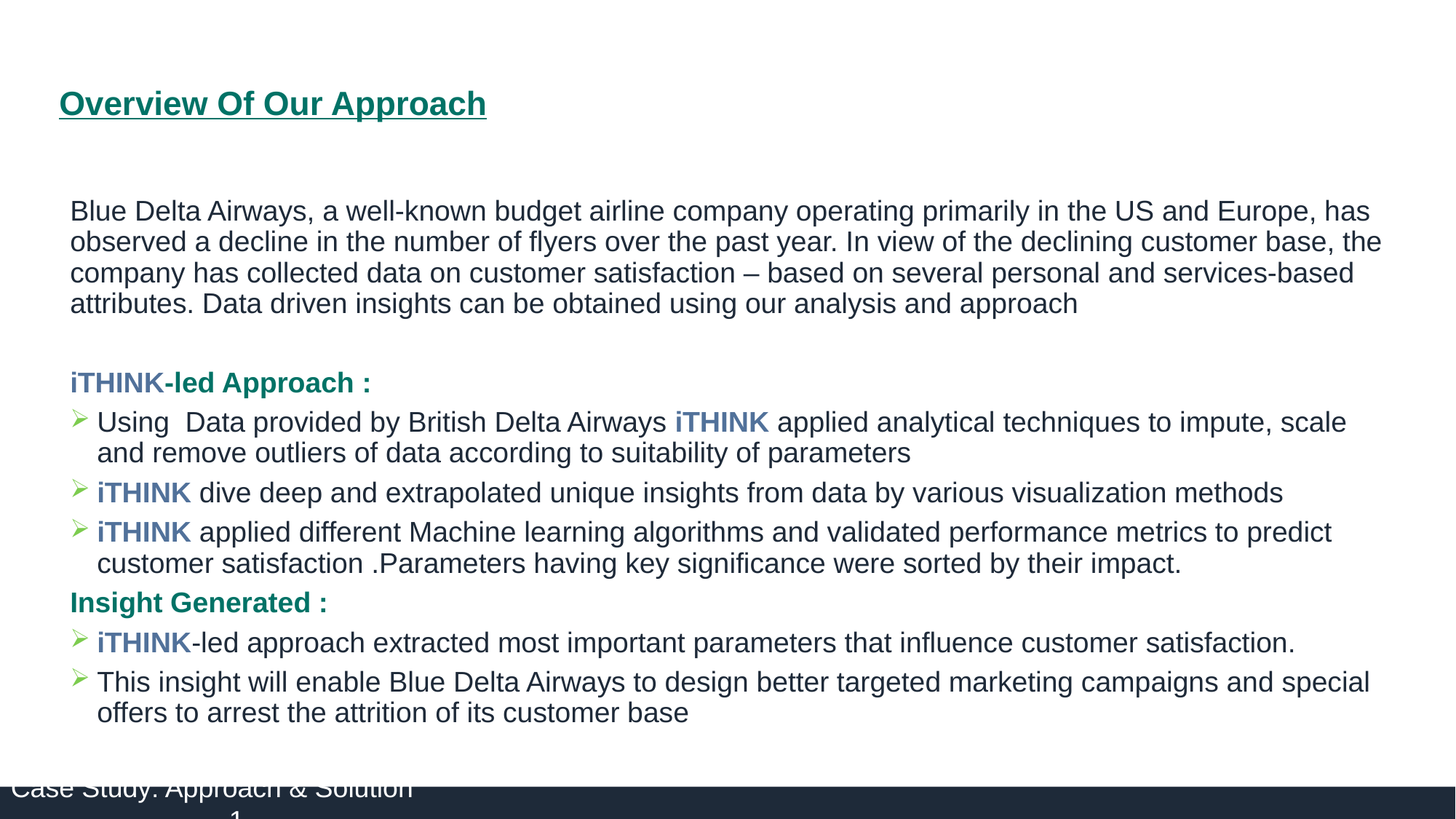

# Overview Of Our Approach
Blue Delta Airways, a well-known budget airline company operating primarily in the US and Europe, has observed a decline in the number of flyers over the past year. In view of the declining customer base, the company has collected data on customer satisfaction – based on several personal and services-based attributes. Data driven insights can be obtained using our analysis and approach

iTHINK-led Approach :
Using  Data provided by British Delta Airways iTHINK applied analytical techniques to impute, scale and remove outliers of data according to suitability of parameters
iTHINK dive deep and extrapolated unique insights from data by various visualization methods
iTHINK applied different Machine learning algorithms and validated performance metrics to predict customer satisfaction .Parameters having key significance were sorted by their impact.
Insight Generated :
iTHINK-led approach extracted most important parameters that influence customer satisfaction.
This insight will enable Blue Delta Airways to design better targeted marketing campaigns and special offers to arrest the attrition of its customer base

Case Study: Approach & Solution                                                                                         						1